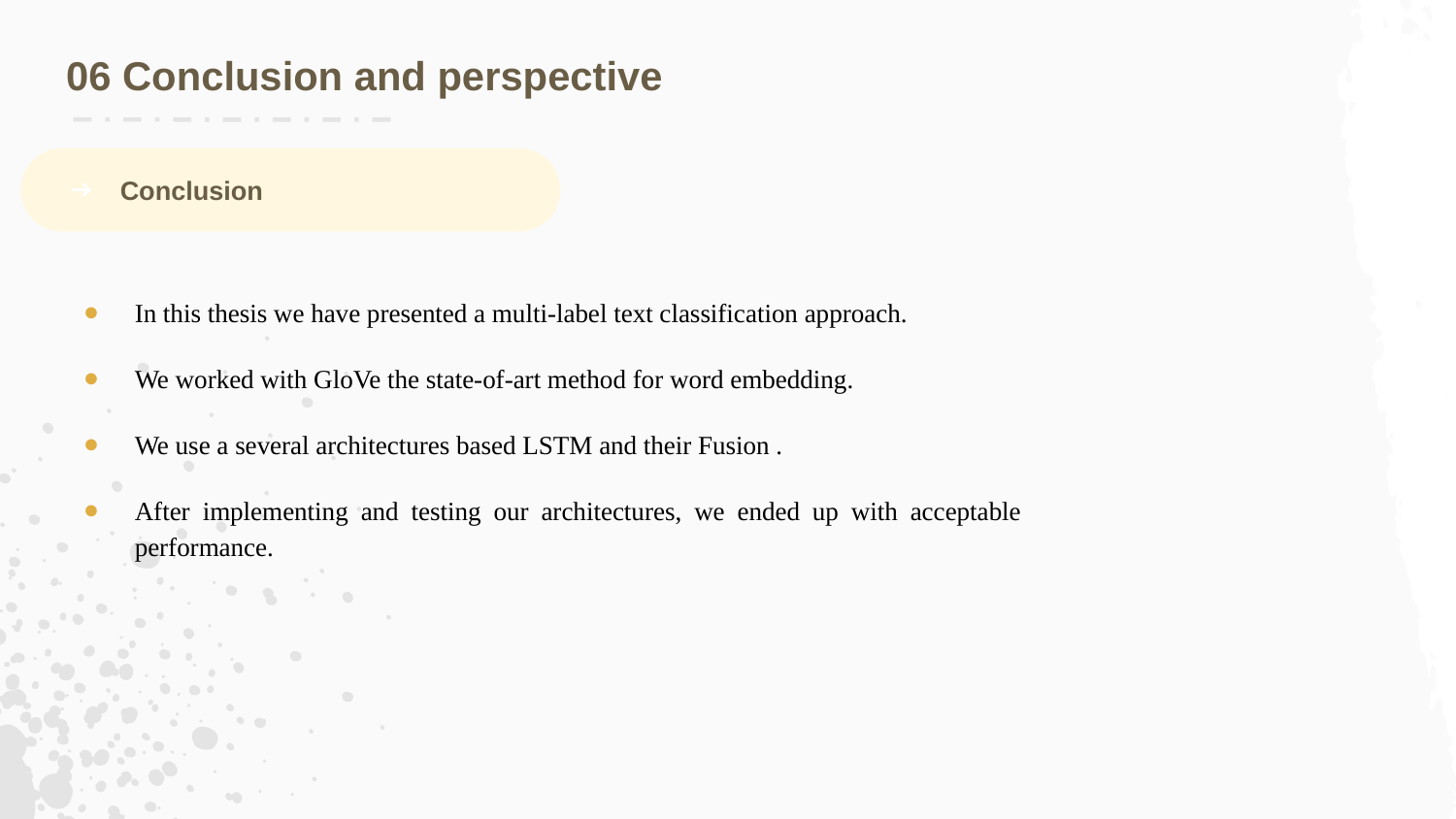

06 Conclusion and perspective

Conclusion
In this thesis we have presented a multi-label text classification approach.
We worked with GloVe the state-of-art method for word embedding.
We use a several architectures based LSTM and their Fusion .
After implementing and testing our architectures, we ended up with acceptable performance.